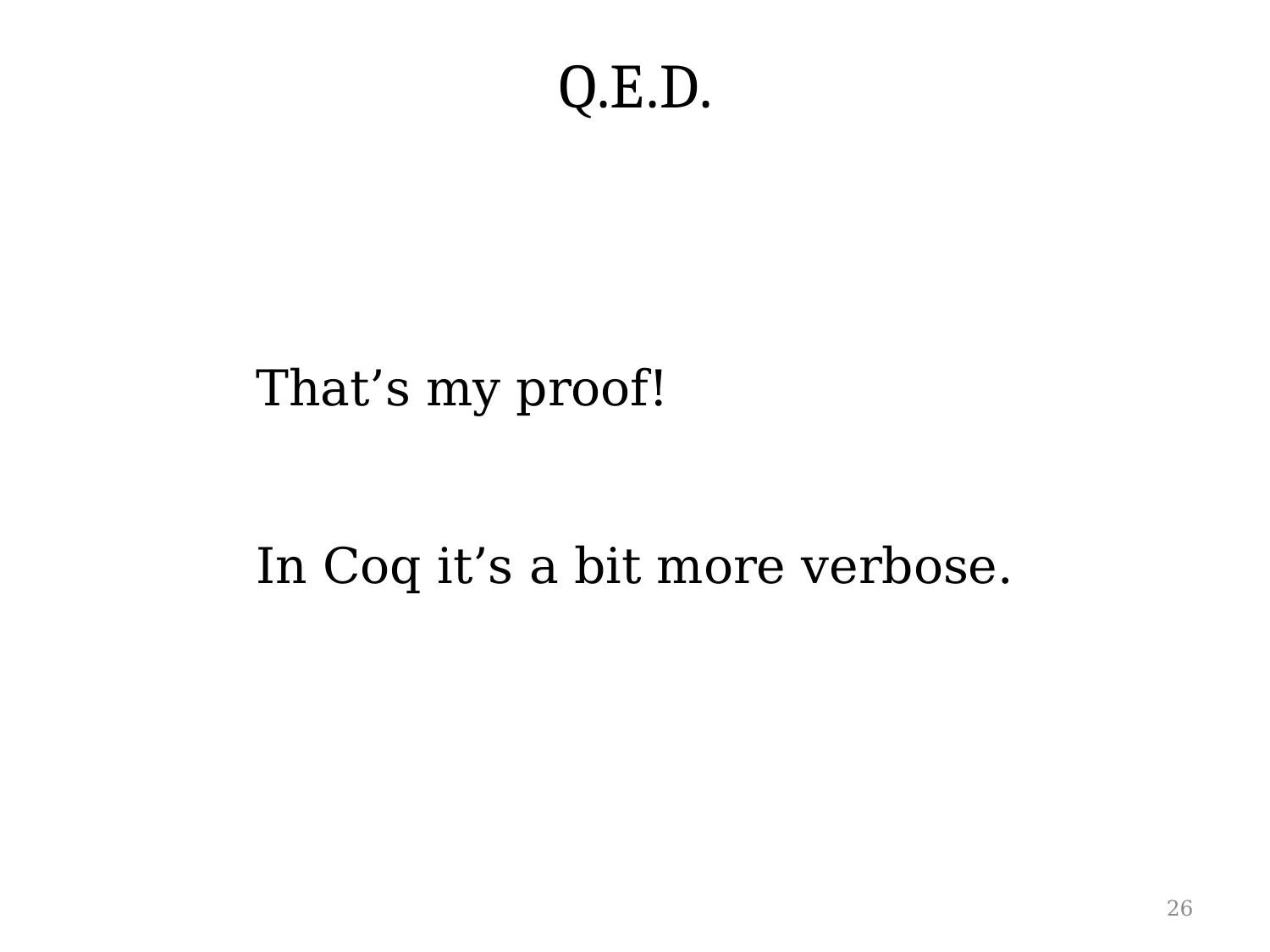

# Q.E.D.
That’s my proof!

In Coq it’s a bit more verbose.
26